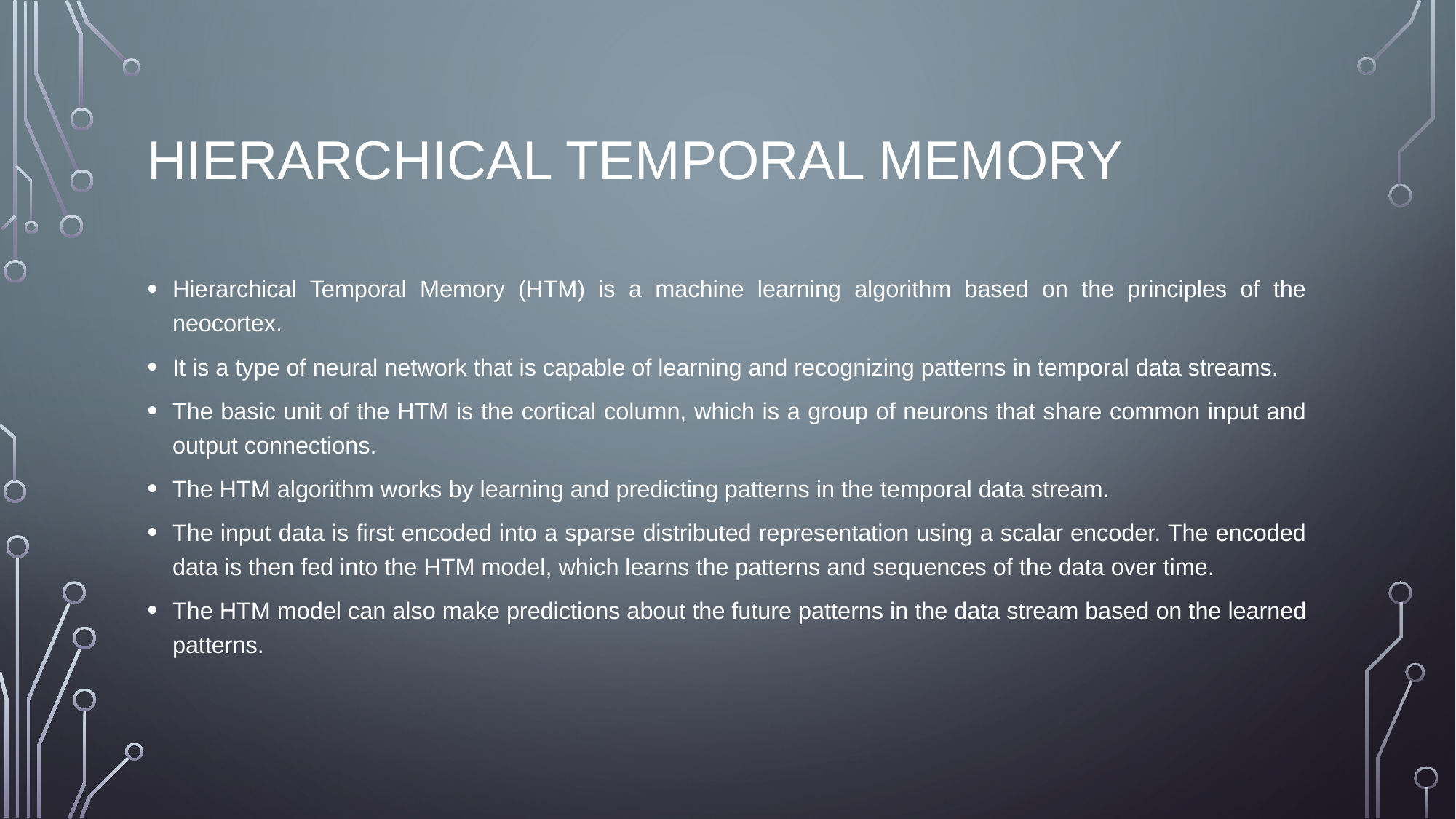

# Hierarchical Temporal memory

Hierarchical Temporal Memory (HTM) is a machine learning algorithm based on the principles of the neocortex.
It is a type of neural network that is capable of learning and recognizing patterns in temporal data streams.
The basic unit of the HTM is the cortical column, which is a group of neurons that share common input and output connections.
The HTM algorithm works by learning and predicting patterns in the temporal data stream.
The input data is first encoded into a sparse distributed representation using a scalar encoder. The encoded data is then fed into the HTM model, which learns the patterns and sequences of the data over time.
The HTM model can also make predictions about the future patterns in the data stream based on the learned patterns.